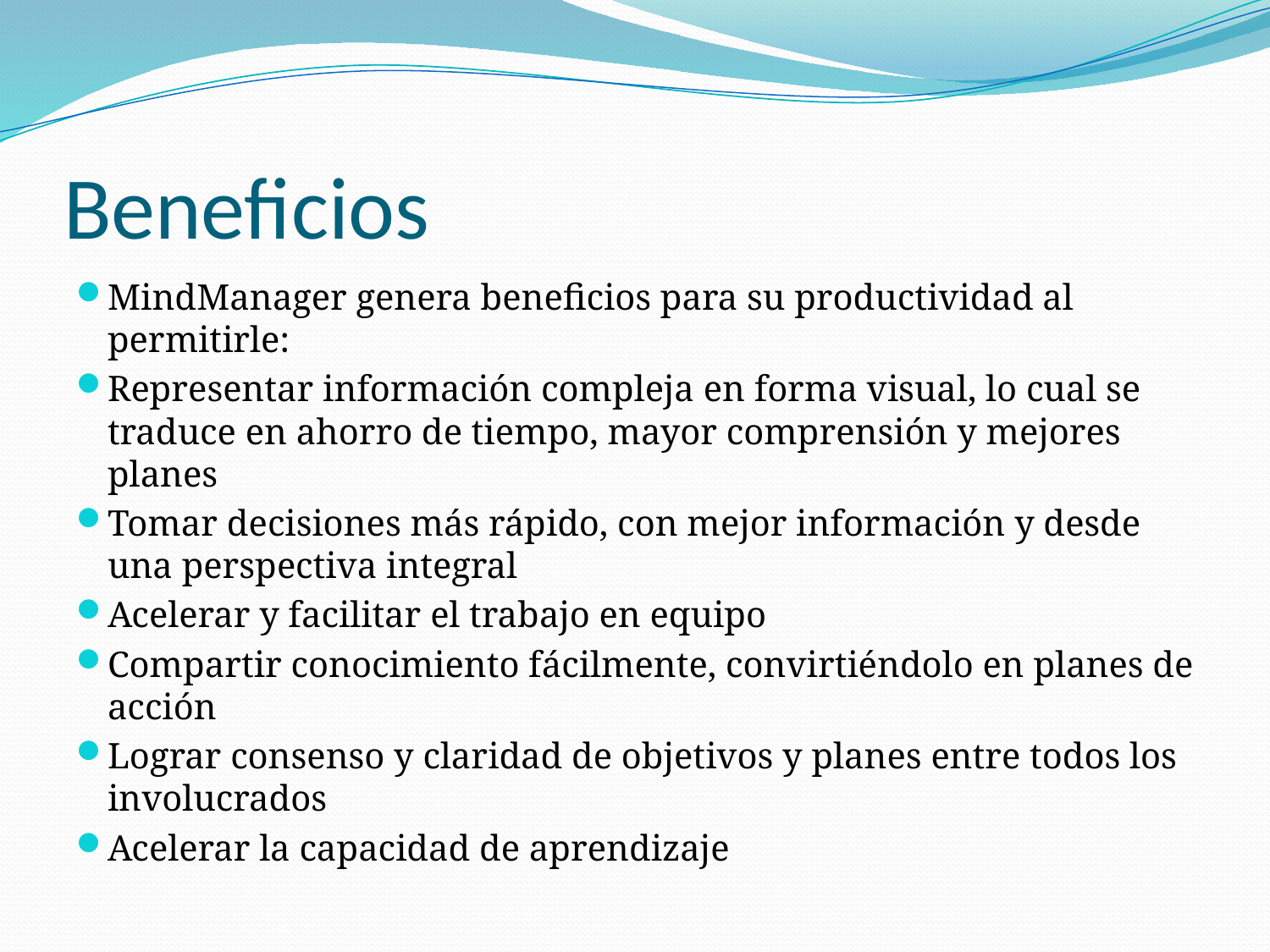

# Beneficios
MindManager genera beneficios para su productividad al permitirle:
Representar información compleja en forma visual, lo cual se traduce en ahorro de tiempo, mayor comprensión y mejores planes
Tomar decisiones más rápido, con mejor información y desde una perspectiva integral
Acelerar y facilitar el trabajo en equipo
Compartir conocimiento fácilmente, convirtiéndolo en planes de acción
Lograr consenso y claridad de objetivos y planes entre todos los involucrados
Acelerar la capacidad de aprendizaje